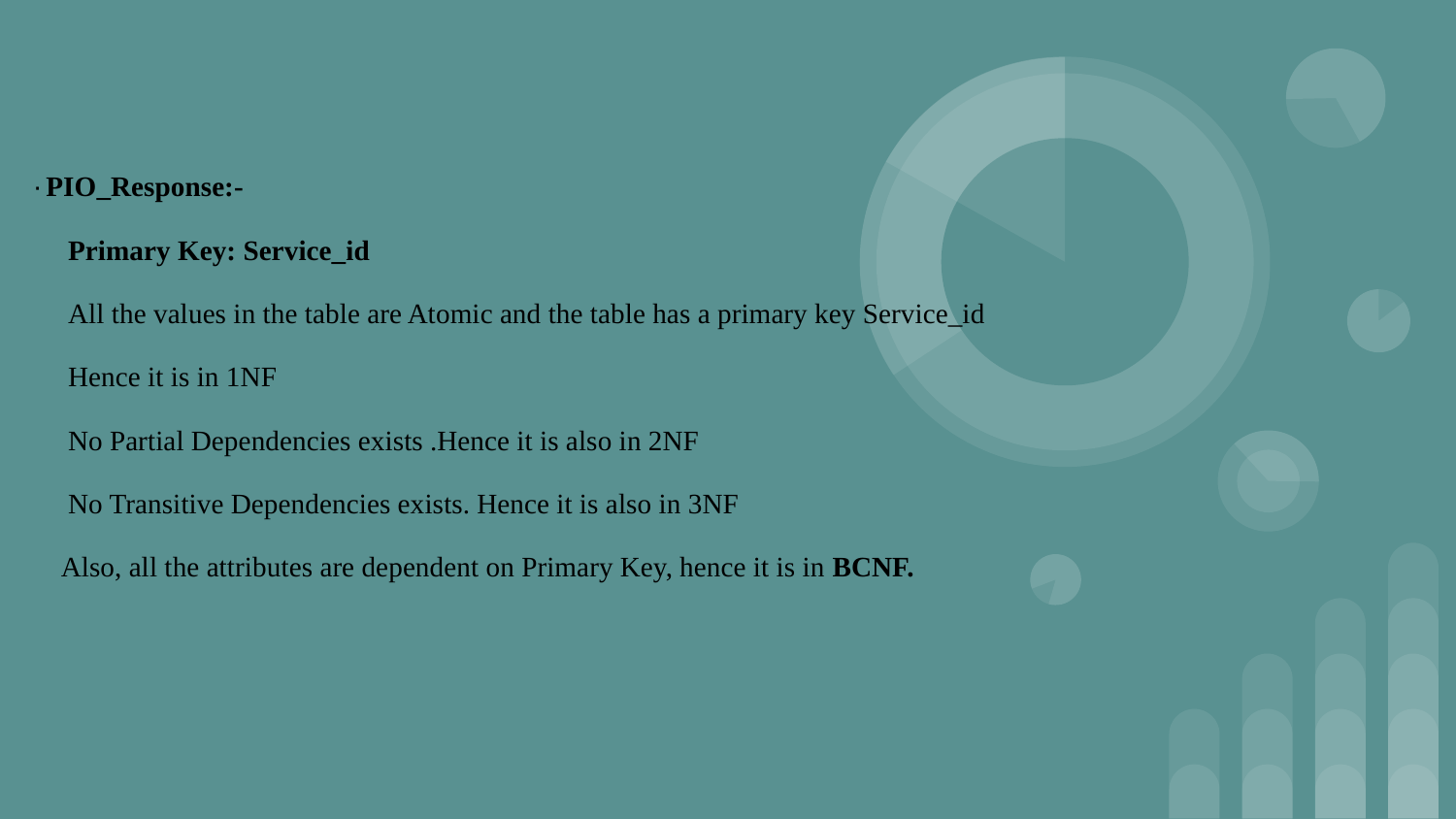

· PIO_Response:-
     Primary Key: Service_id
     All the values in the table are Atomic and the table has a primary key Service_id
     Hence it is in 1NF
     No Partial Dependencies exists .Hence it is also in 2NF
     No Transitive Dependencies exists. Hence it is also in 3NF
    Also, all the attributes are dependent on Primary Key, hence it is in BCNF.